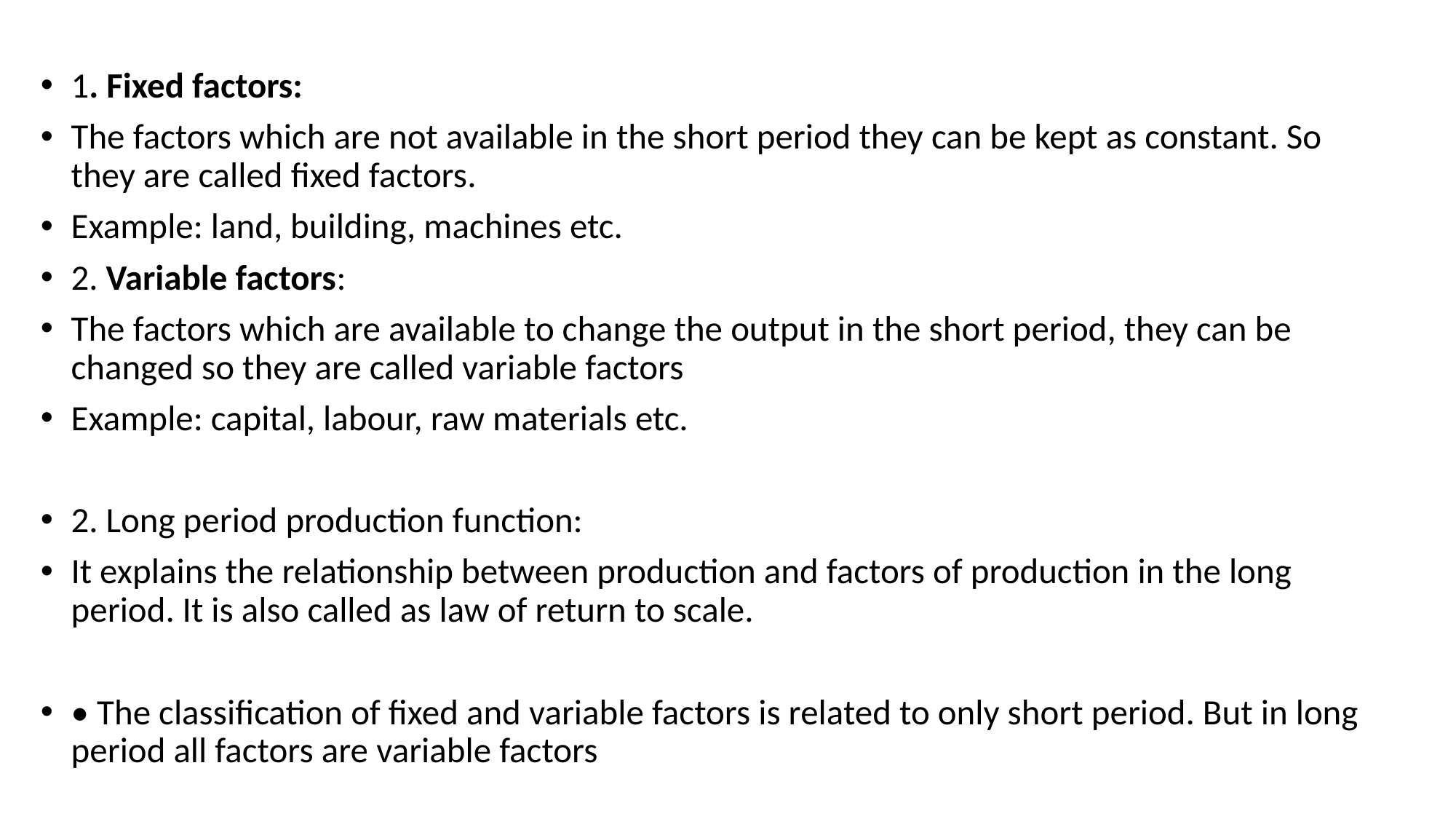

1. Fixed factors:
The factors which are not available in the short period they can be kept as constant. So they are called fixed factors.
Example: land, building, machines etc.
2. Variable factors:
The factors which are available to change the output in the short period, they can be changed so they are called variable factors
Example: capital, labour, raw materials etc.

2. Long period production function:
It explains the relationship between production and factors of production in the long period. It is also called as law of return to scale.

• The classification of fixed and variable factors is related to only short period. But in long period all factors are variable factors